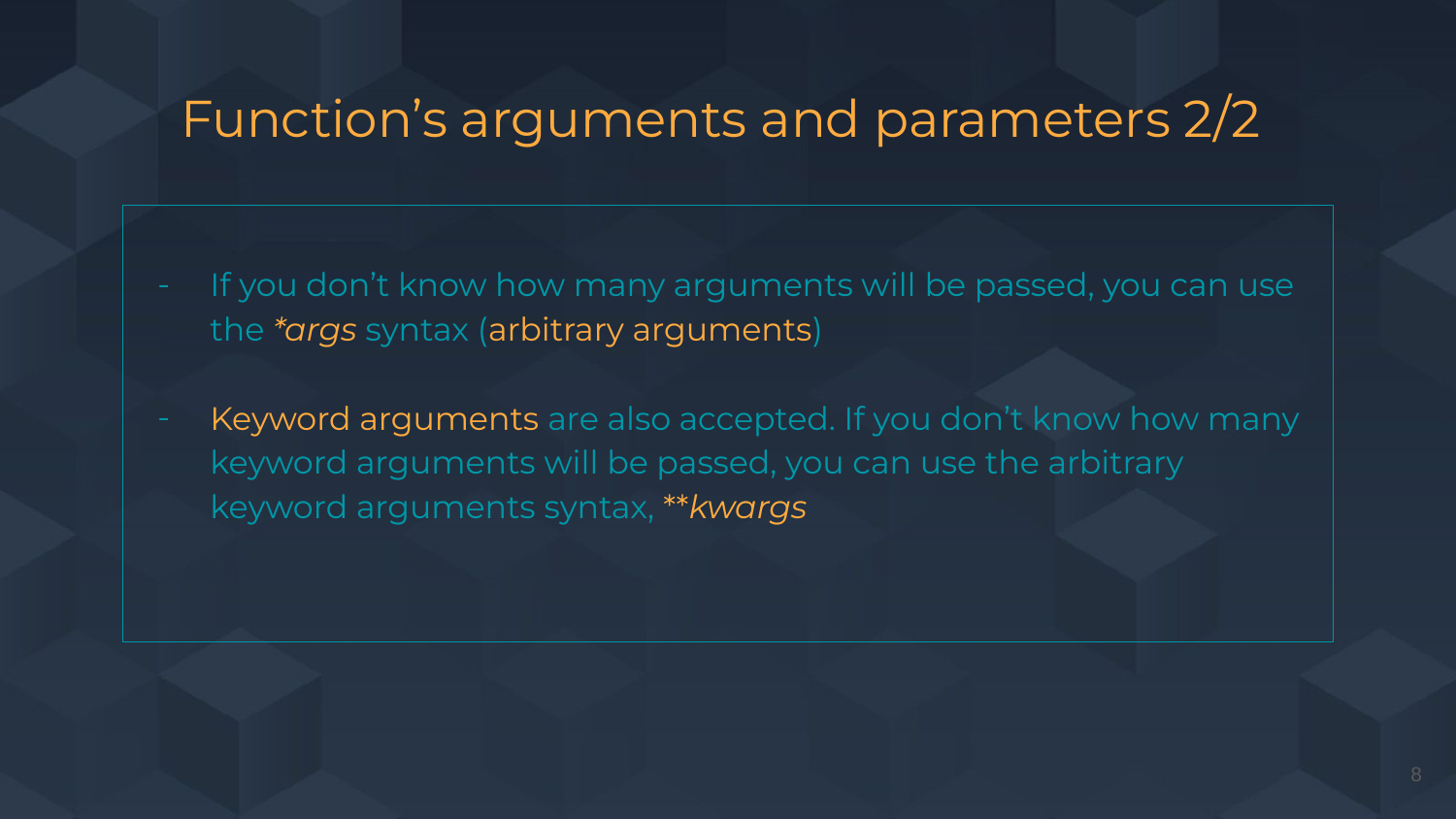

# Function’s arguments and parameters 2/2

If you don’t know how many arguments will be passed, you can use the *args syntax (arbitrary arguments)

Keyword arguments are also accepted. If you don’t know how many keyword arguments will be passed, you can use the arbitrary keyword arguments syntax, **kwargs

8